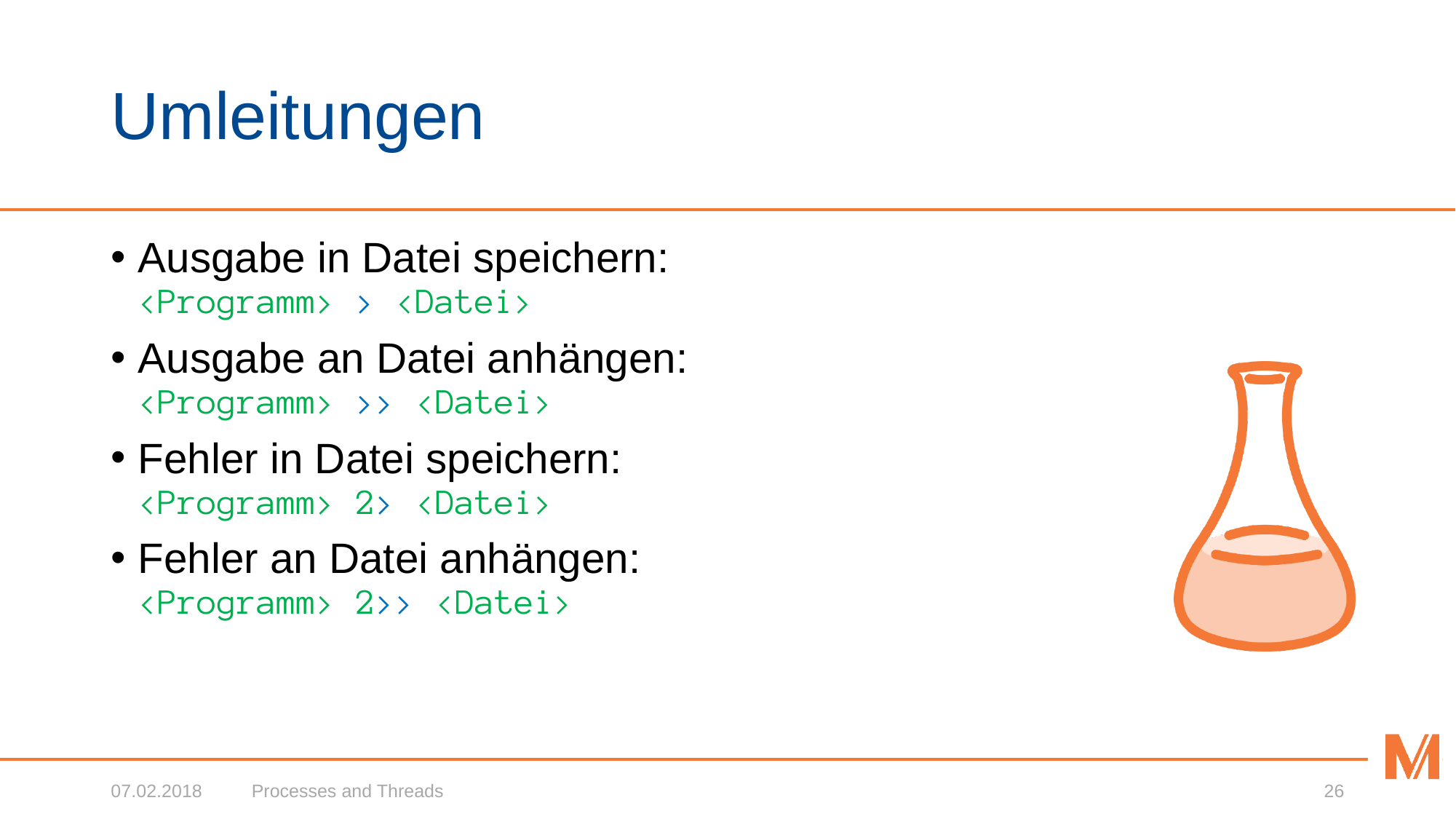

# Umleitungen
Ausgabe in Datei speichern:
<Programm> > <Datei>
Ausgabe an Datei anhängen:
<Programm> >> <Datei>
Fehler in Datei speichern:
<Programm> 2> <Datei>
Fehler an Datei anhängen:
<Programm> 2>> <Datei>
07.02.2018
Processes and Threads
26